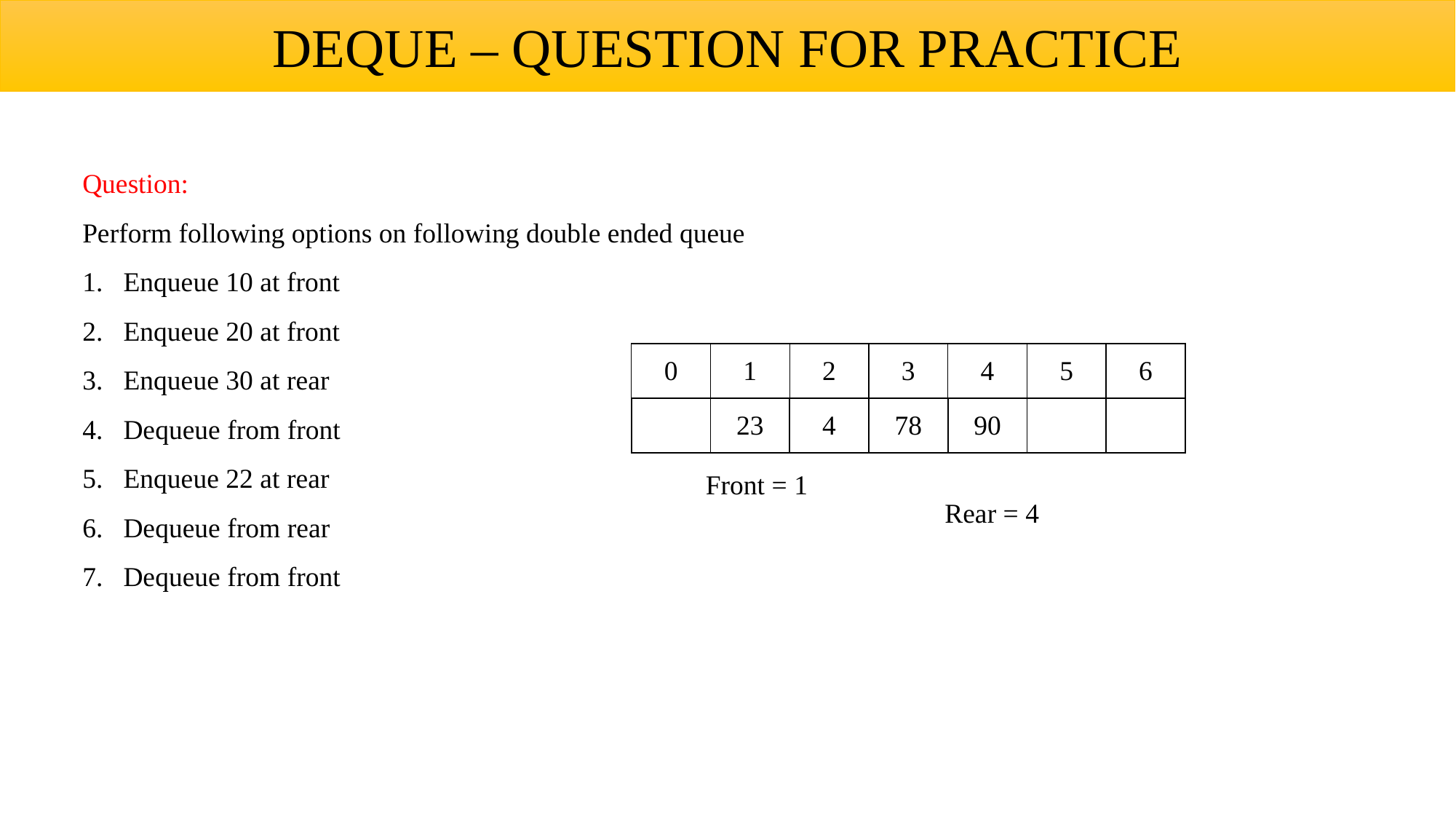

DEQUE – QUESTION FOR PRACTICE
Question:
Perform following options on following double ended queue
Enqueue 10 at front
Enqueue 20 at front
Enqueue 30 at rear
Dequeue from front
Enqueue 22 at rear
Dequeue from rear
Dequeue from front
| 0 | 1 | 2 | 3 | 4 | 5 | 6 |
| --- | --- | --- | --- | --- | --- | --- |
|  | 23 | 4 | 78 | 90 |  |  |
Front = 1
Rear = 4